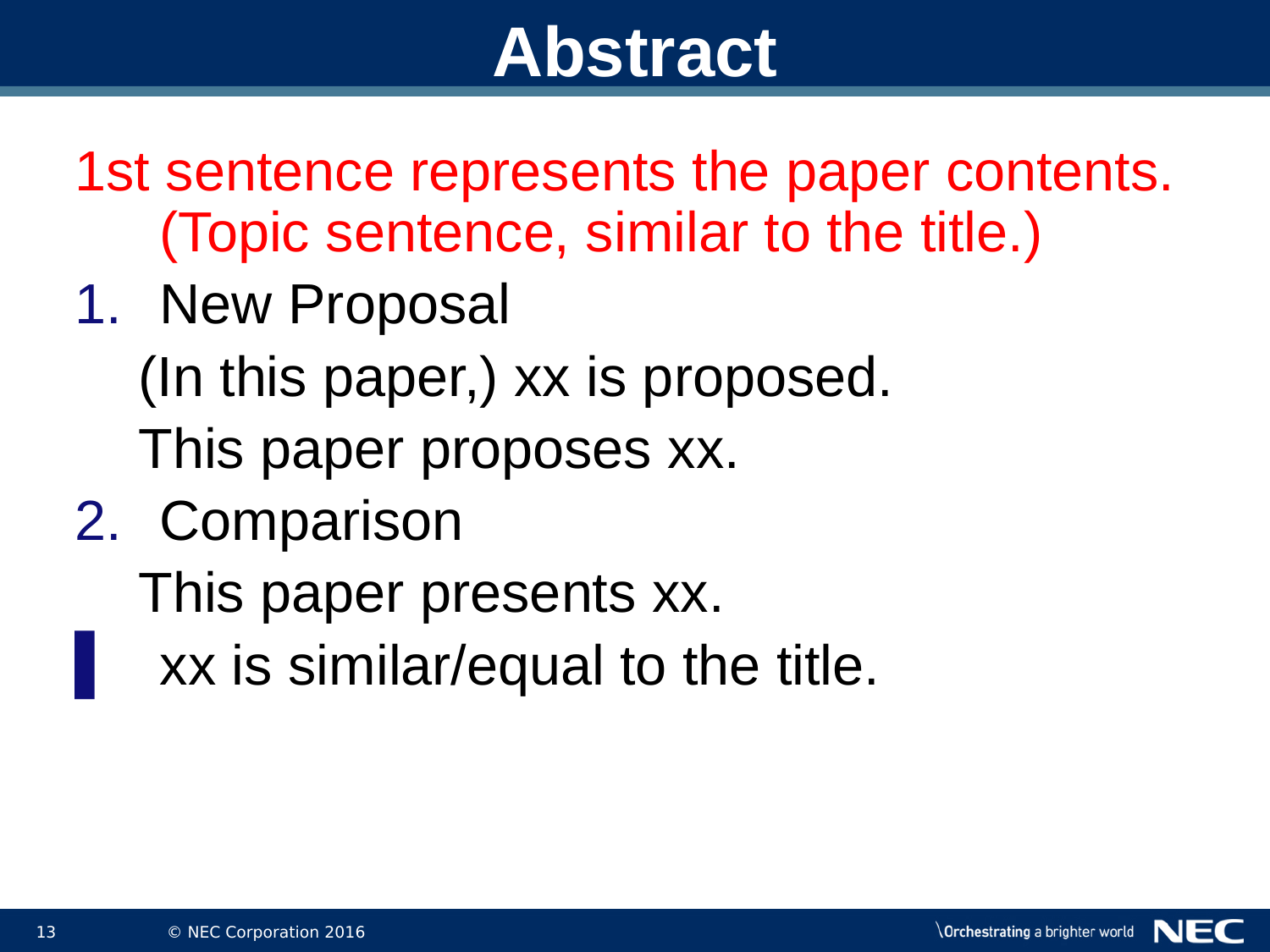

# Abstract
1st sentence represents the paper contents. (Topic sentence, similar to the title.)
New Proposal
(In this paper,) xx is proposed.
This paper proposes xx.
Comparison
This paper presents xx.
xx is similar/equal to the title.